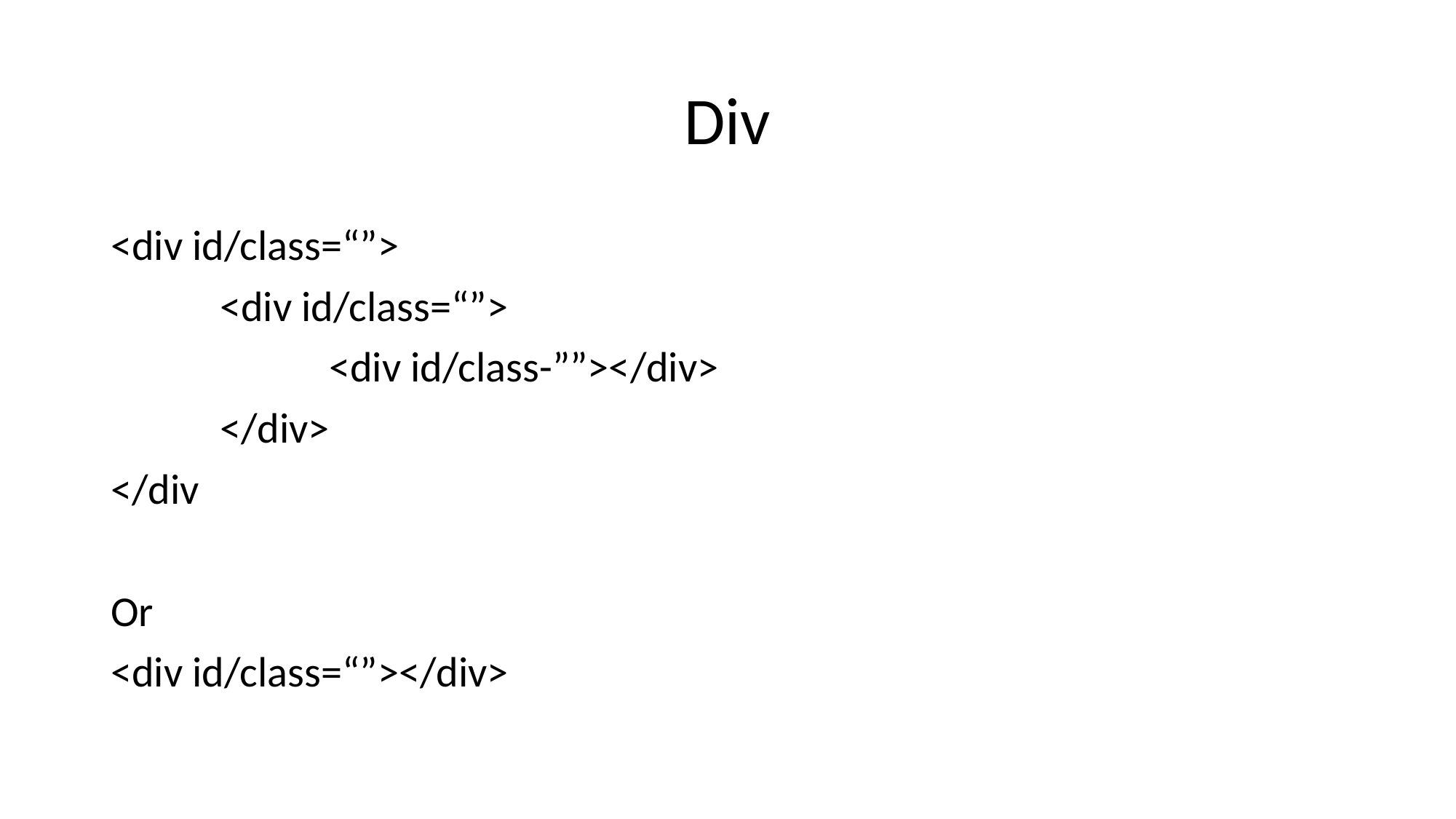

# Div
<div id/class=“”>
	<div id/class=“”>
		<div id/class-””></div>
	</div>
</div

Or
<div id/class=“”></div>